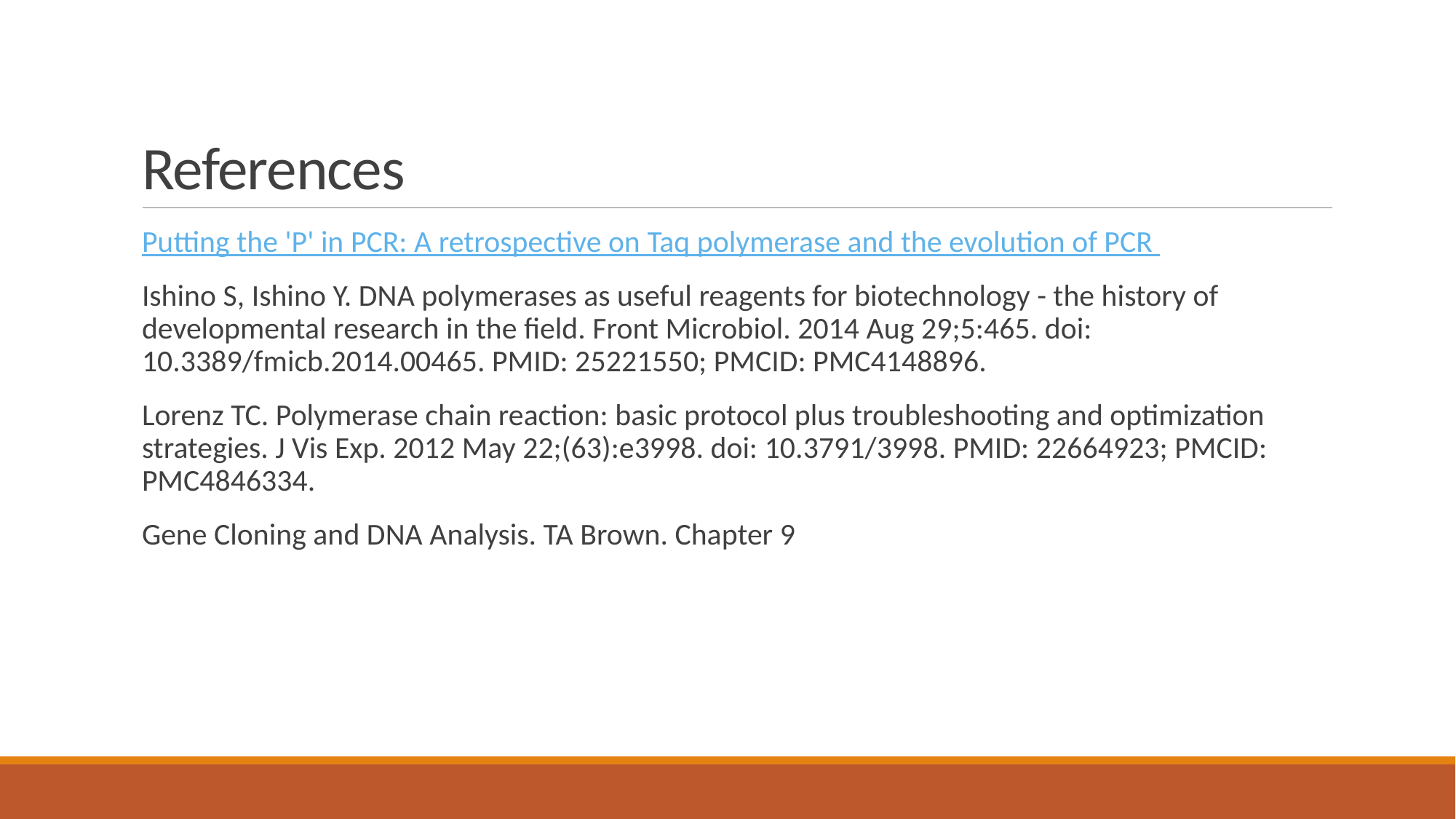

# References
Putting the 'P' in PCR: A retrospective on Taq polymerase and the evolution of PCR
Ishino S, Ishino Y. DNA polymerases as useful reagents for biotechnology - the history of developmental research in the field. Front Microbiol. 2014 Aug 29;5:465. doi: 10.3389/fmicb.2014.00465. PMID: 25221550; PMCID: PMC4148896.
Lorenz TC. Polymerase chain reaction: basic protocol plus troubleshooting and optimization strategies. J Vis Exp. 2012 May 22;(63):e3998. doi: 10.3791/3998. PMID: 22664923; PMCID: PMC4846334.
Gene Cloning and DNA Analysis. TA Brown. Chapter 9